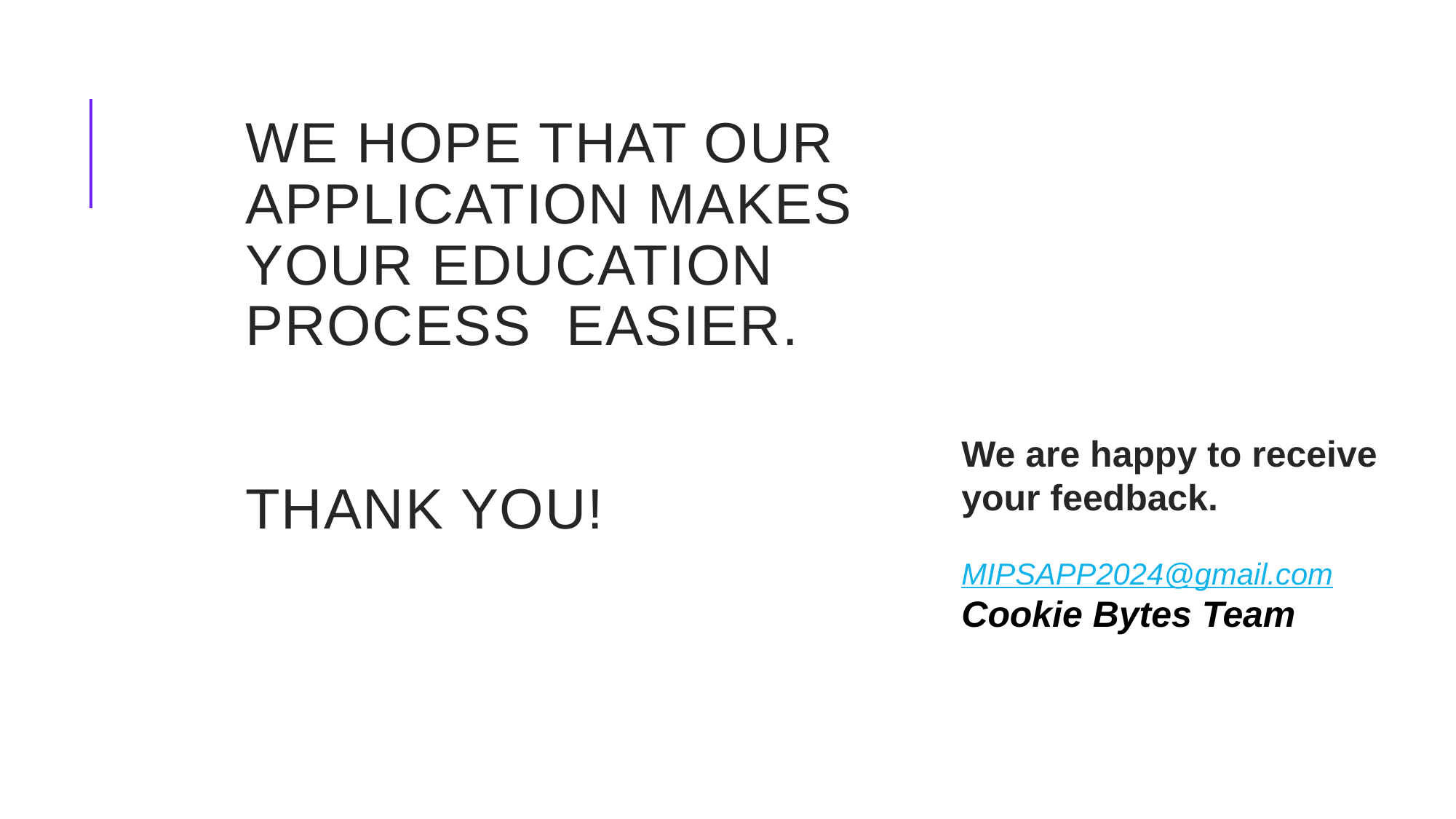

# We hope that our application makes your EDUCATION PROCESS  easier. Thank you!
We are happy to receive your feedback.

MIPSAPP2024@gmail.com
Cookie Bytes Team